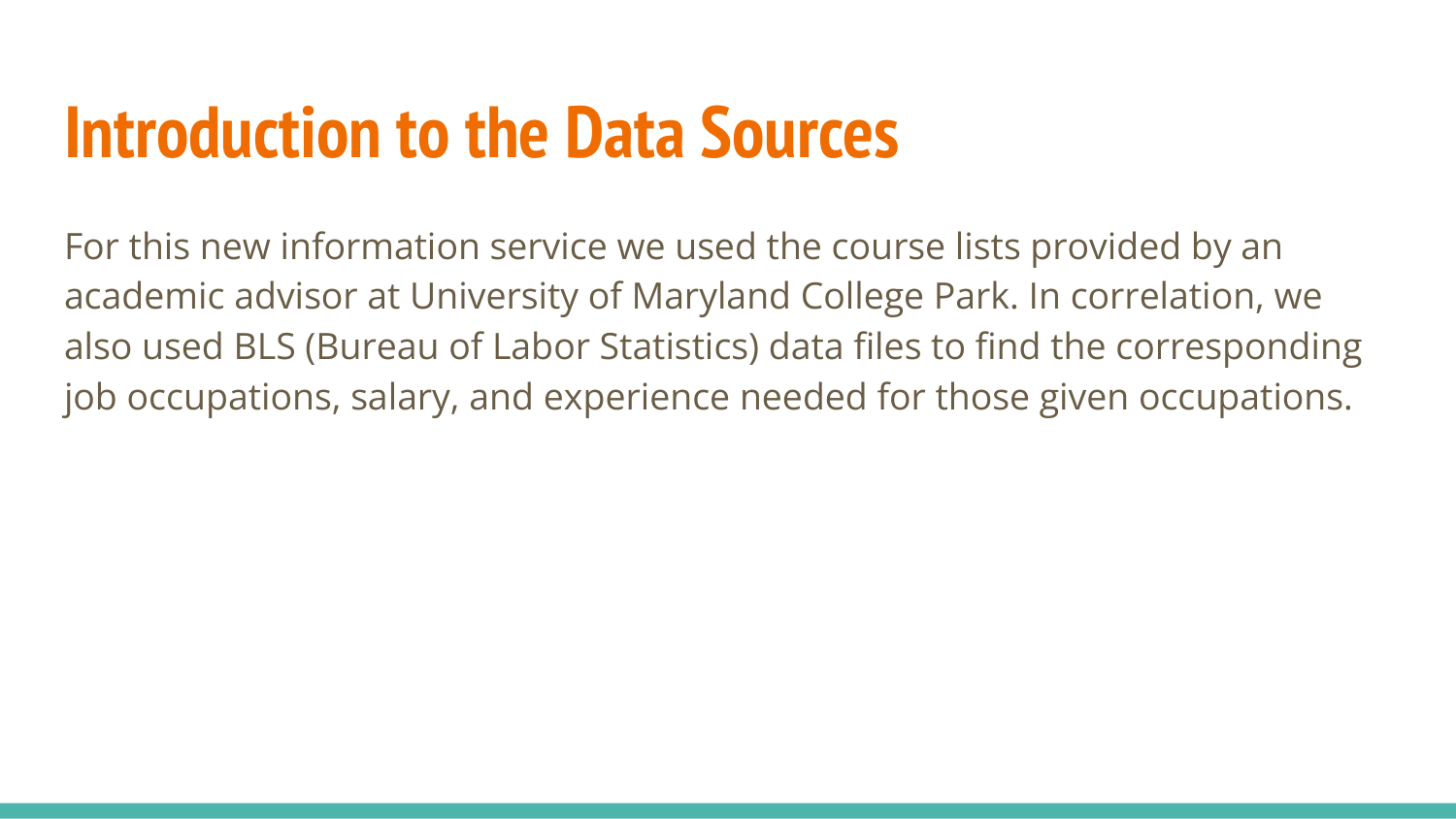

# Introduction to the Data Sources
For this new information service we used the course lists provided by an academic advisor at University of Maryland College Park. In correlation, we also used BLS (Bureau of Labor Statistics) data files to find the corresponding job occupations, salary, and experience needed for those given occupations.